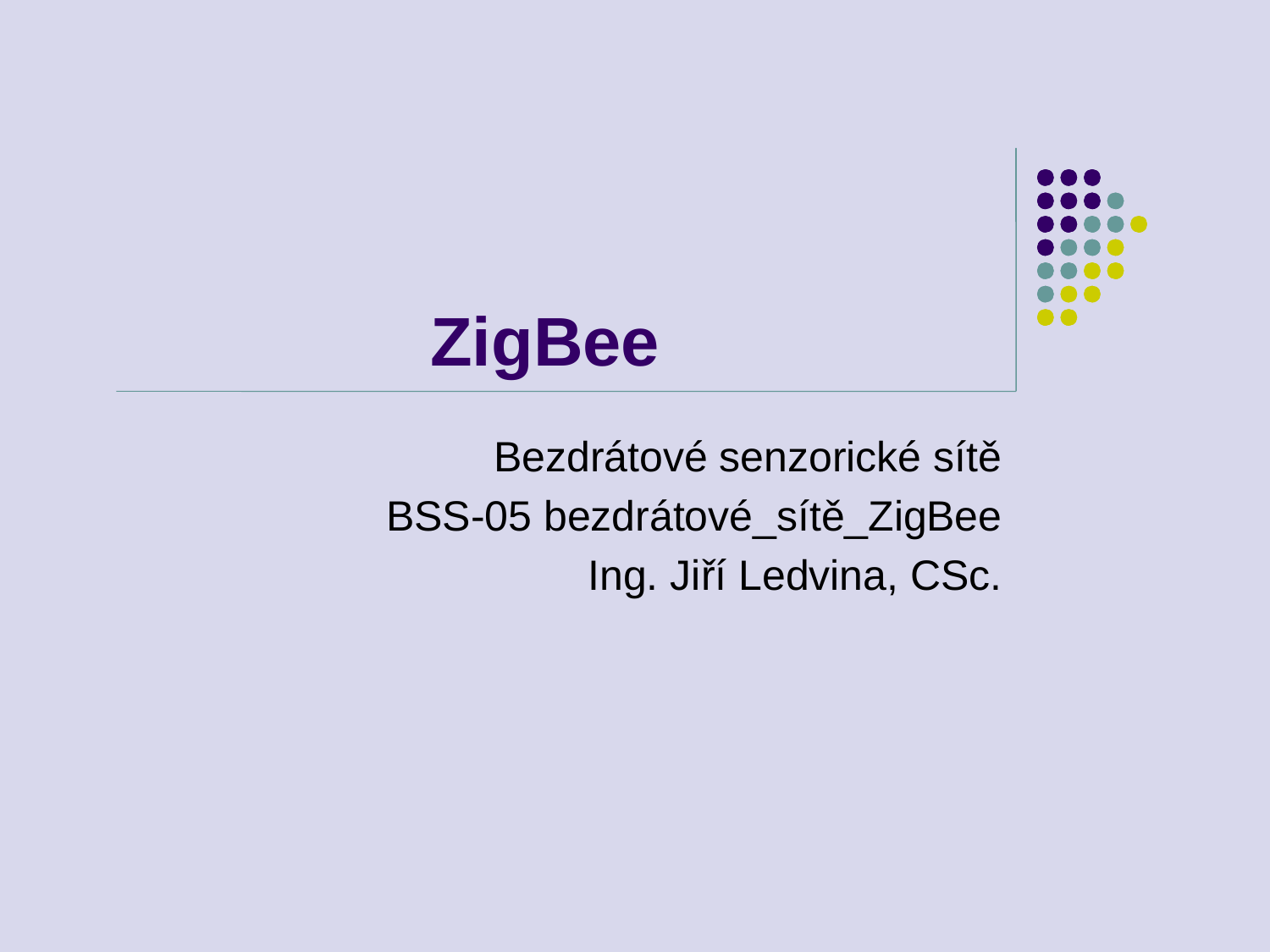

# ZigBee
Bezdrátové senzorické sítě
BSS-05 bezdrátové_sítě_ZigBee
Ing. Jiří Ledvina, CSc.